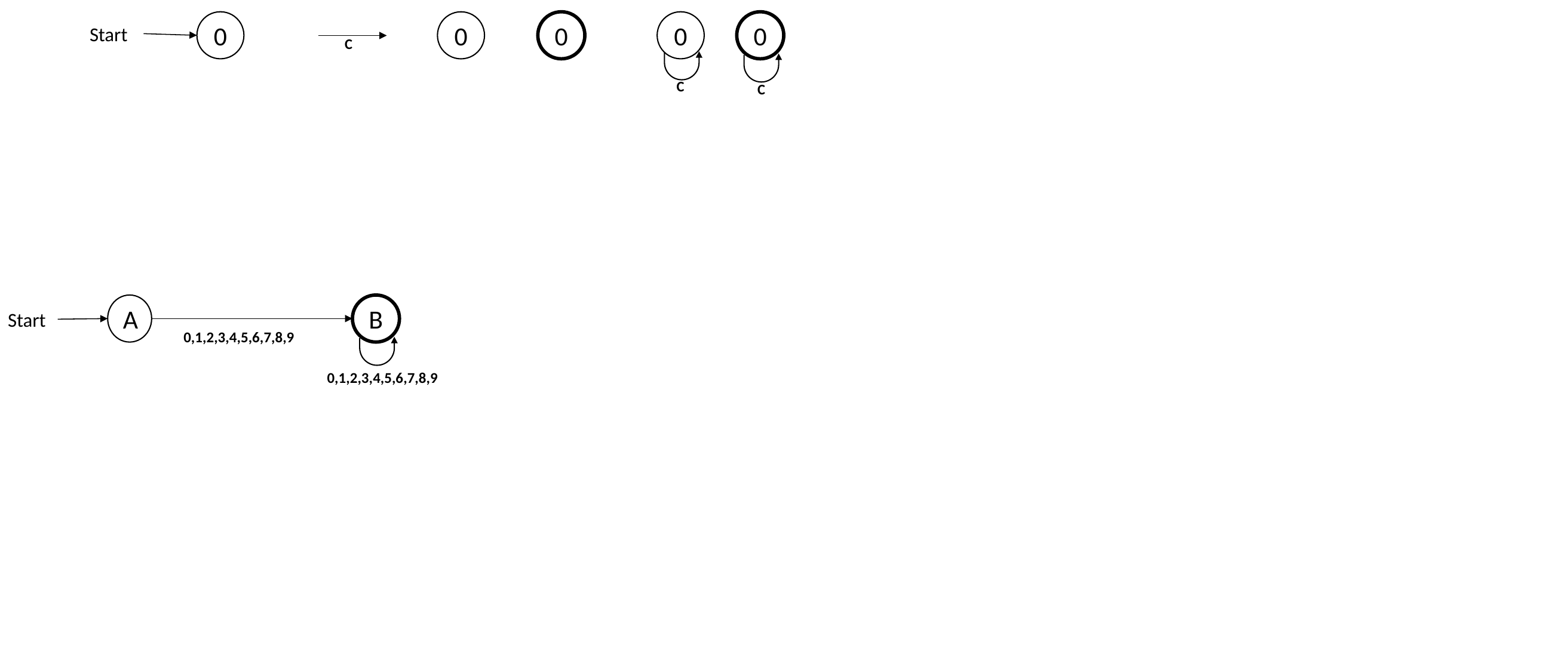

0
Start
0
0

C
0

C
0
C
A
Start
B

0,1,2,3,4,5,6,7,8,9

0,1,2,3,4,5,6,7,8,9